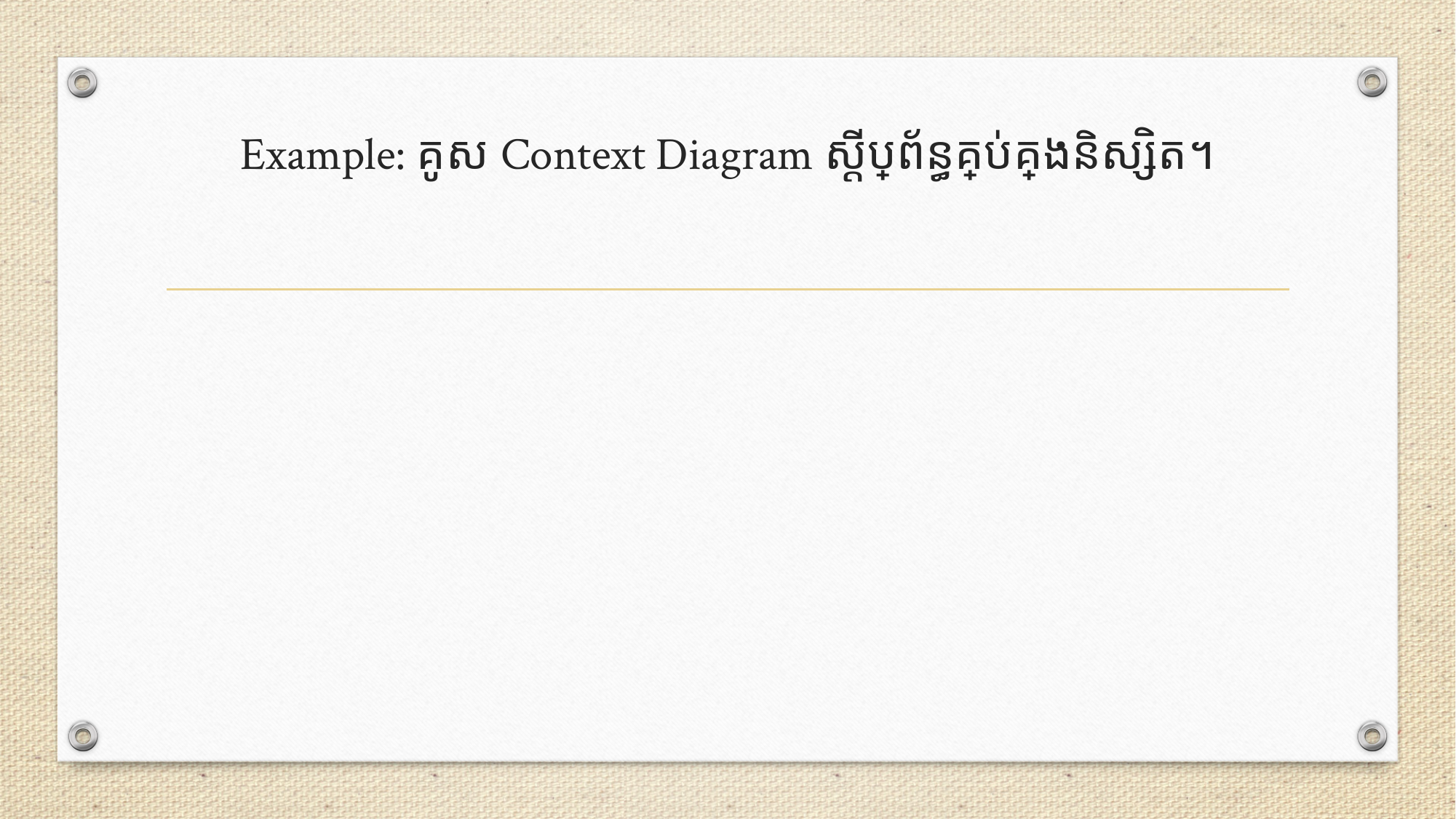

# Example: គូស​ Context Diagram ស្តី​ប្រព័ន្ធគ្រប់គ្រងនិស្សិត។